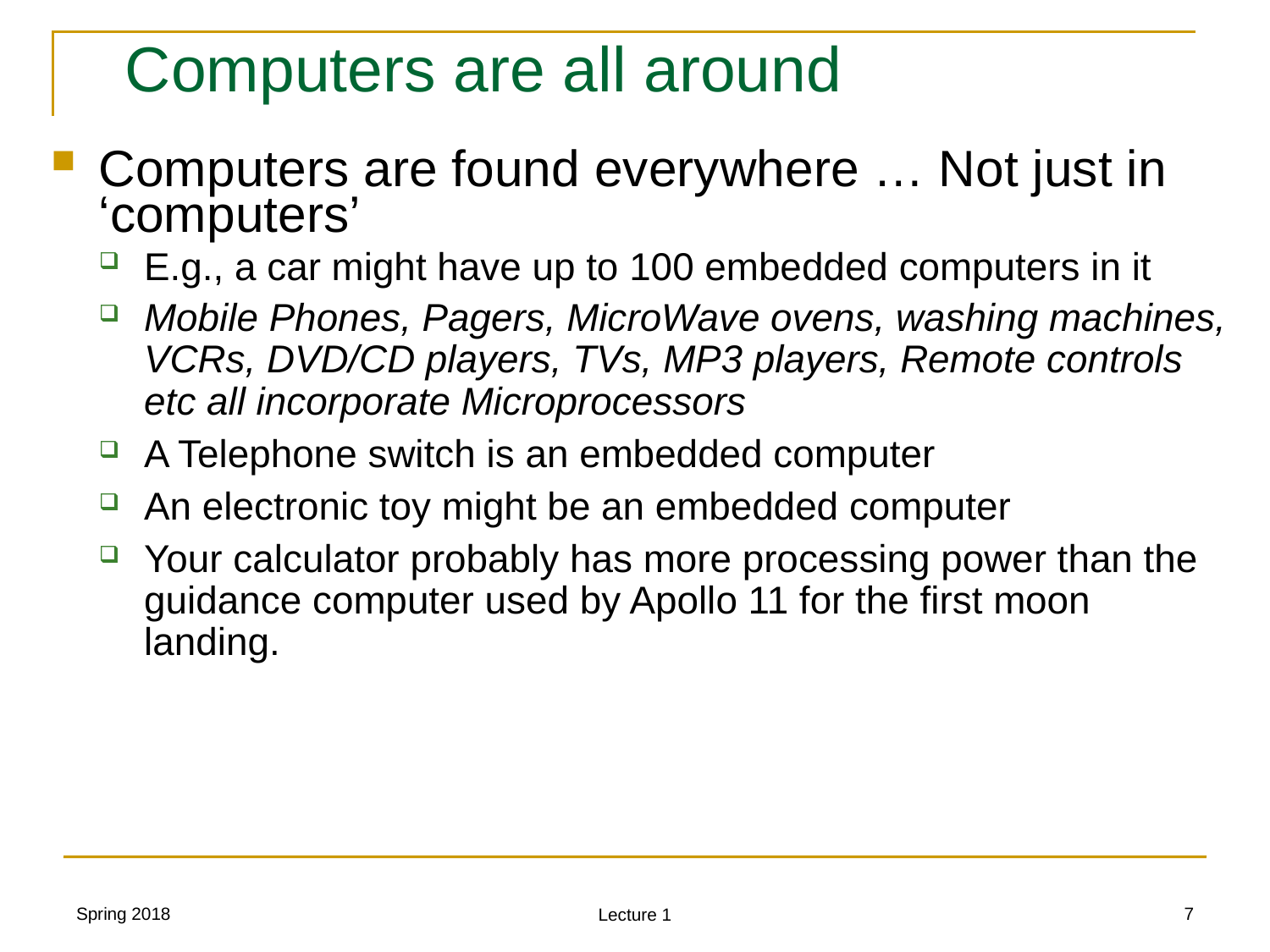

# Computers are all around
Computers are found everywhere … Not just in ‘computers’
E.g., a car might have up to 100 embedded computers in it
Mobile Phones, Pagers, MicroWave ovens, washing machines, VCRs, DVD/CD players, TVs, MP3 players, Remote controls etc all incorporate Microprocessors
A Telephone switch is an embedded computer
An electronic toy might be an embedded computer
Your calculator probably has more processing power than the guidance computer used by Apollo 11 for the first moon landing.
Spring 2018
7
Lecture 1